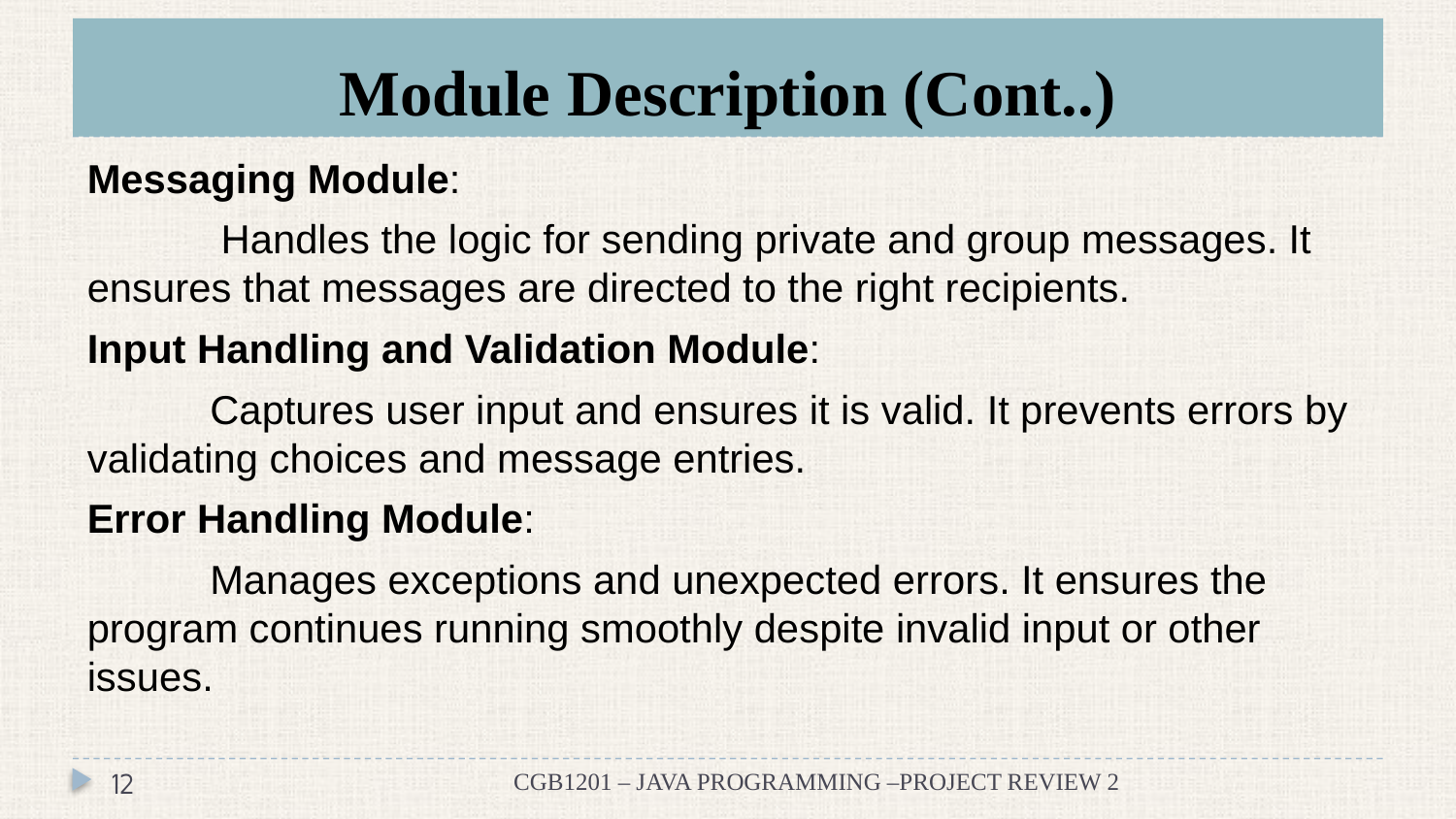

# Module Description (Cont..)
Messaging Module:
            Handles the logic for sending private and group messages. It ensures that messages are directed to the right recipients.
Input Handling and Validation Module:
           Captures user input and ensures it is valid. It prevents errors by validating choices and message entries.
Error Handling Module:
           Manages exceptions and unexpected errors. It ensures the program continues running smoothly despite invalid input or other issues.

12
CGB1201 – JAVA PROGRAMMING –PROJECT REVIEW 2